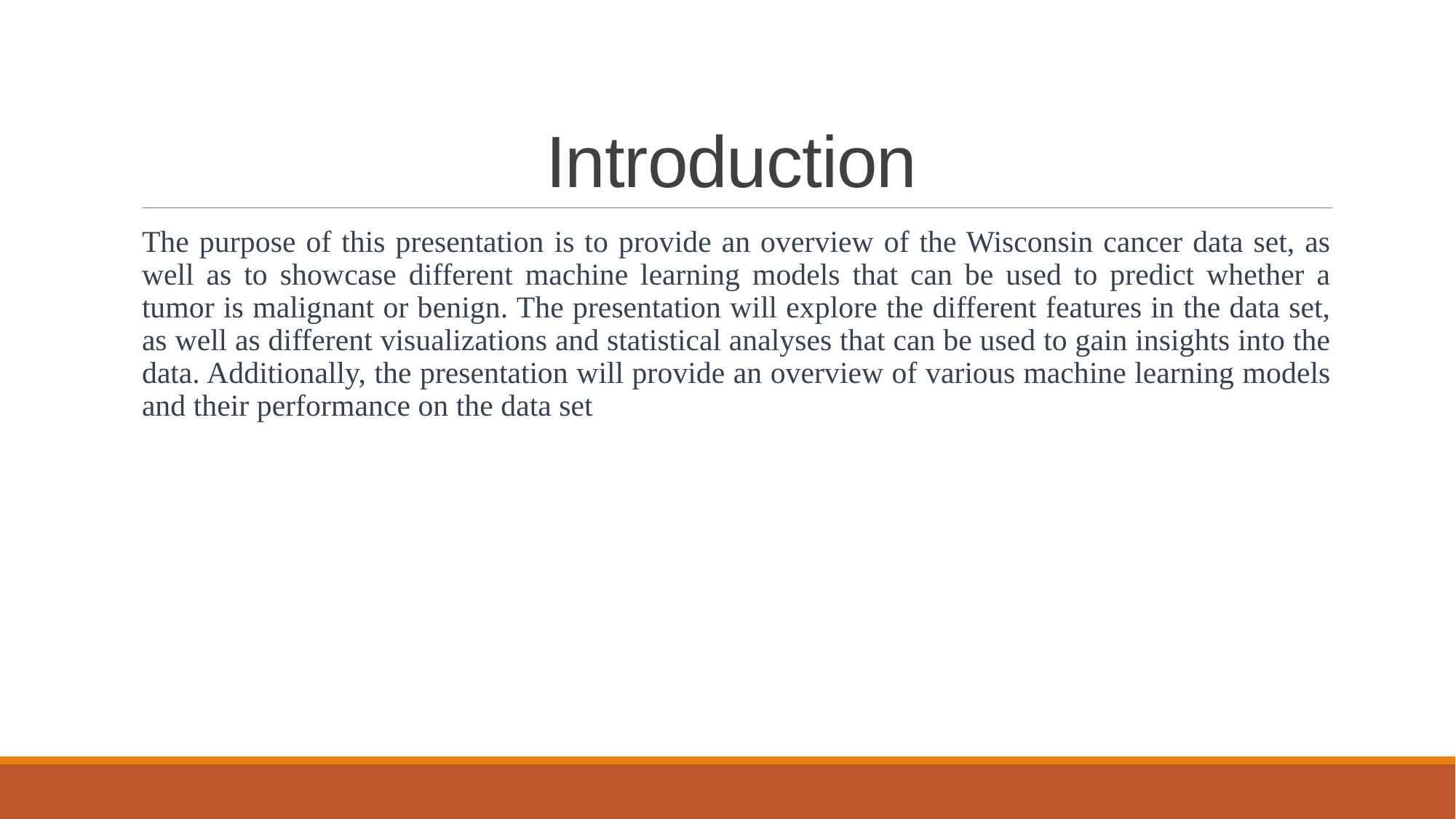

# Introduction
The purpose of this presentation is to provide an overview of the Wisconsin cancer data set, as well as to showcase different machine learning models that can be used to predict whether a tumor is malignant or benign. The presentation will explore the different features in the data set, as well as different visualizations and statistical analyses that can be used to gain insights into the data. Additionally, the presentation will provide an overview of various machine learning models and their performance on the data set